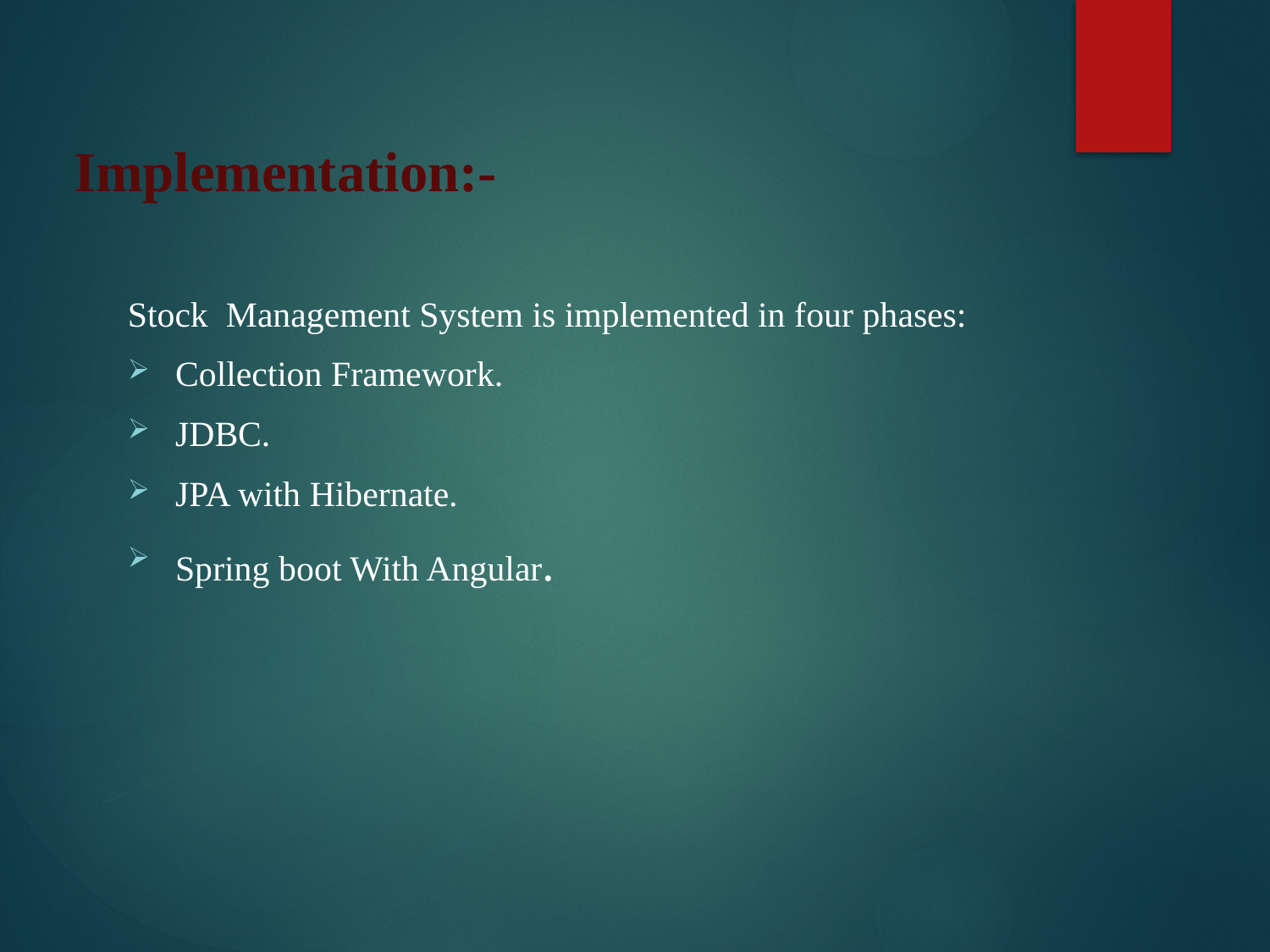

Implementation:-
Stock  Management System is implemented in four phases:
Collection Framework.
JDBC.
JPA with Hibernate.
Spring boot With Angular.